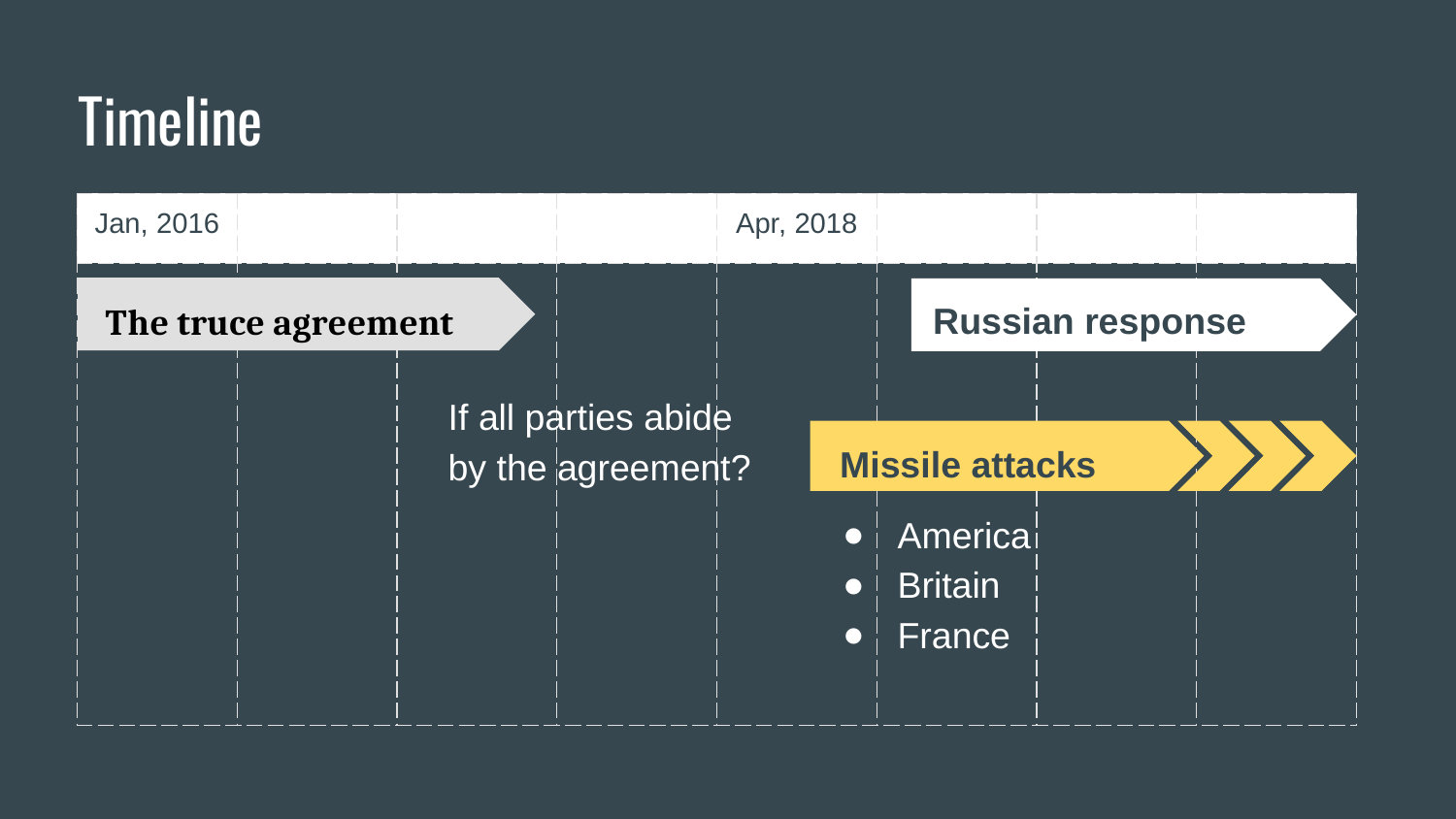

# Timeline
| Jan, 2016 |  |  |  | Apr, 2018 |  |  |  |
| --- | --- | --- | --- | --- | --- | --- | --- |
|  |  |  |  |  |  |  |  |
Russian response

The truce agreement

If all parties abide by the agreement?

Missile attacks
America
Britain
France